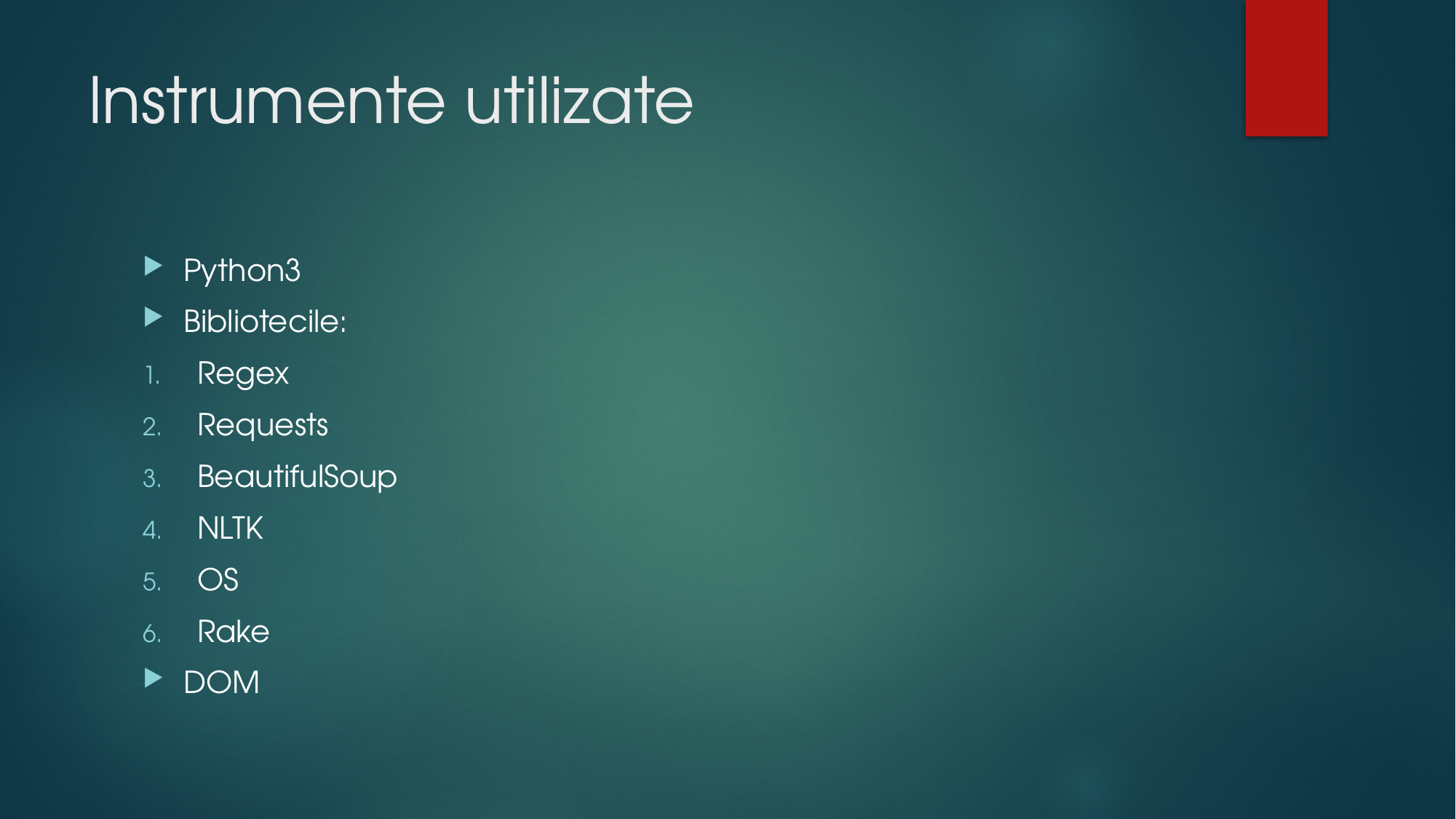

# Instrumente utilizate
Python3
Bibliotecile:
Regex
Requests
BeautifulSoup
NLTK
OS
Rake
DOM